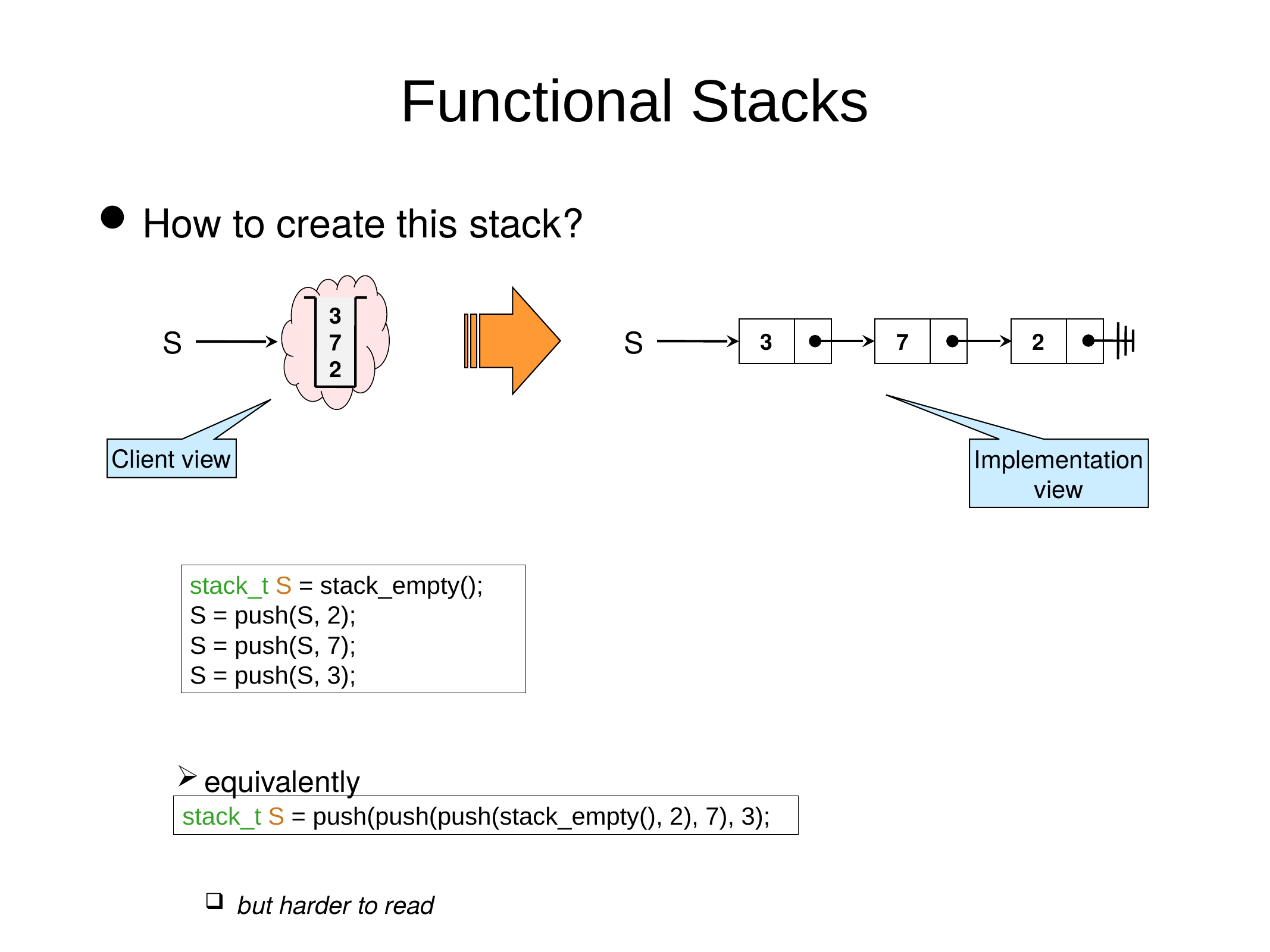

# Functional Stacks
How to create this stack?

equivalently

but harder to read

3
7
2
| 3 |  |
| --- | --- |
| 7 |  |
| --- | --- |
| 2 |  |
| --- | --- |
S
S
Client view
Implementation
view
stack_t S = stack_empty();
S = push(S, 2);
S = push(S, 7);
S = push(S, 3);
stack_t S = push(push(push(stack_empty(), 2), 7), 3);